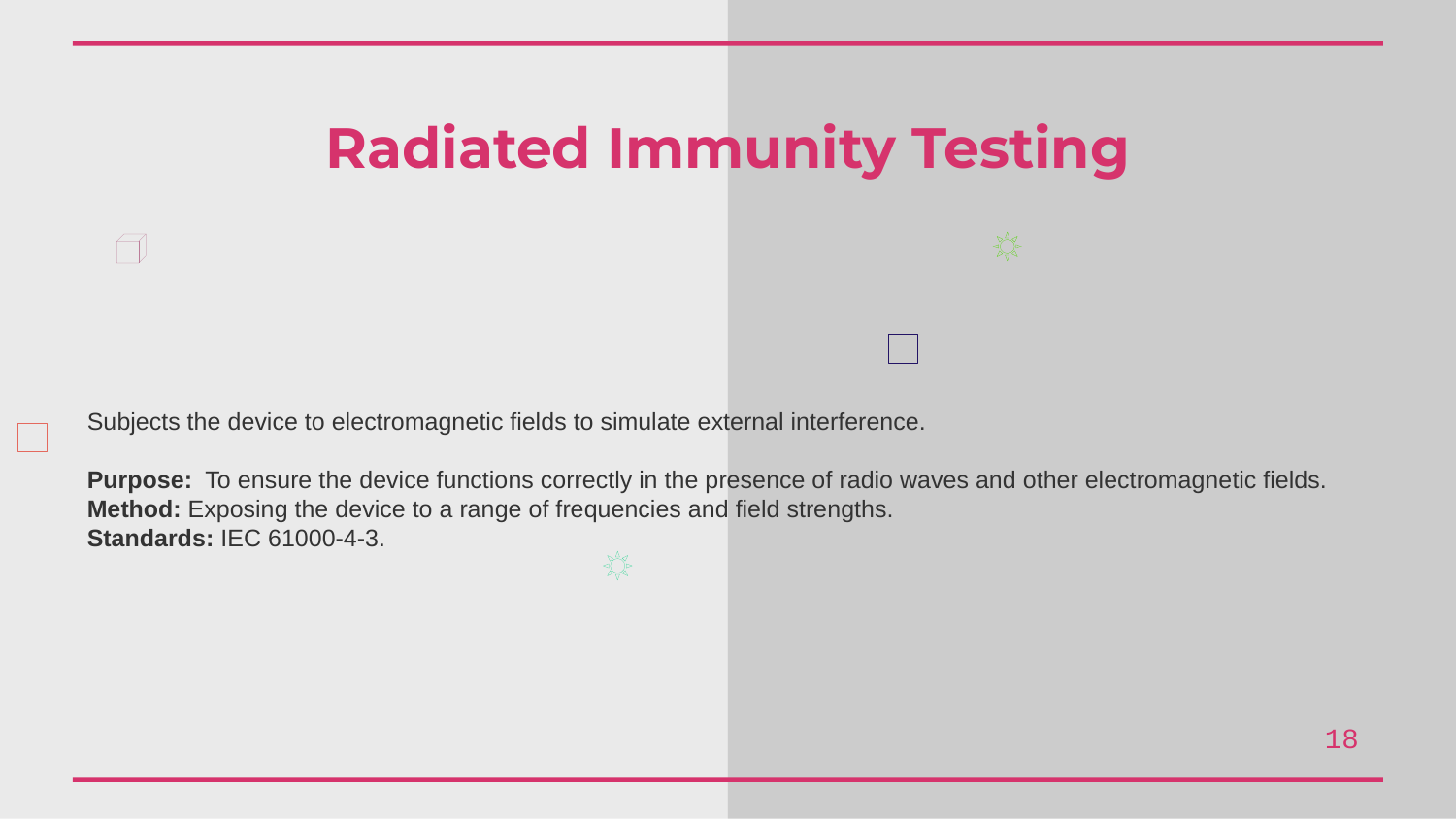

Radiated Immunity Testing

Subjects the device to electromagnetic fields to simulate external interference.

Purpose:  To ensure the device functions correctly in the presence of radio waves and other electromagnetic fields.
Method: Exposing the device to a range of frequencies and field strengths.
Standards: IEC 61000-4-3.

18